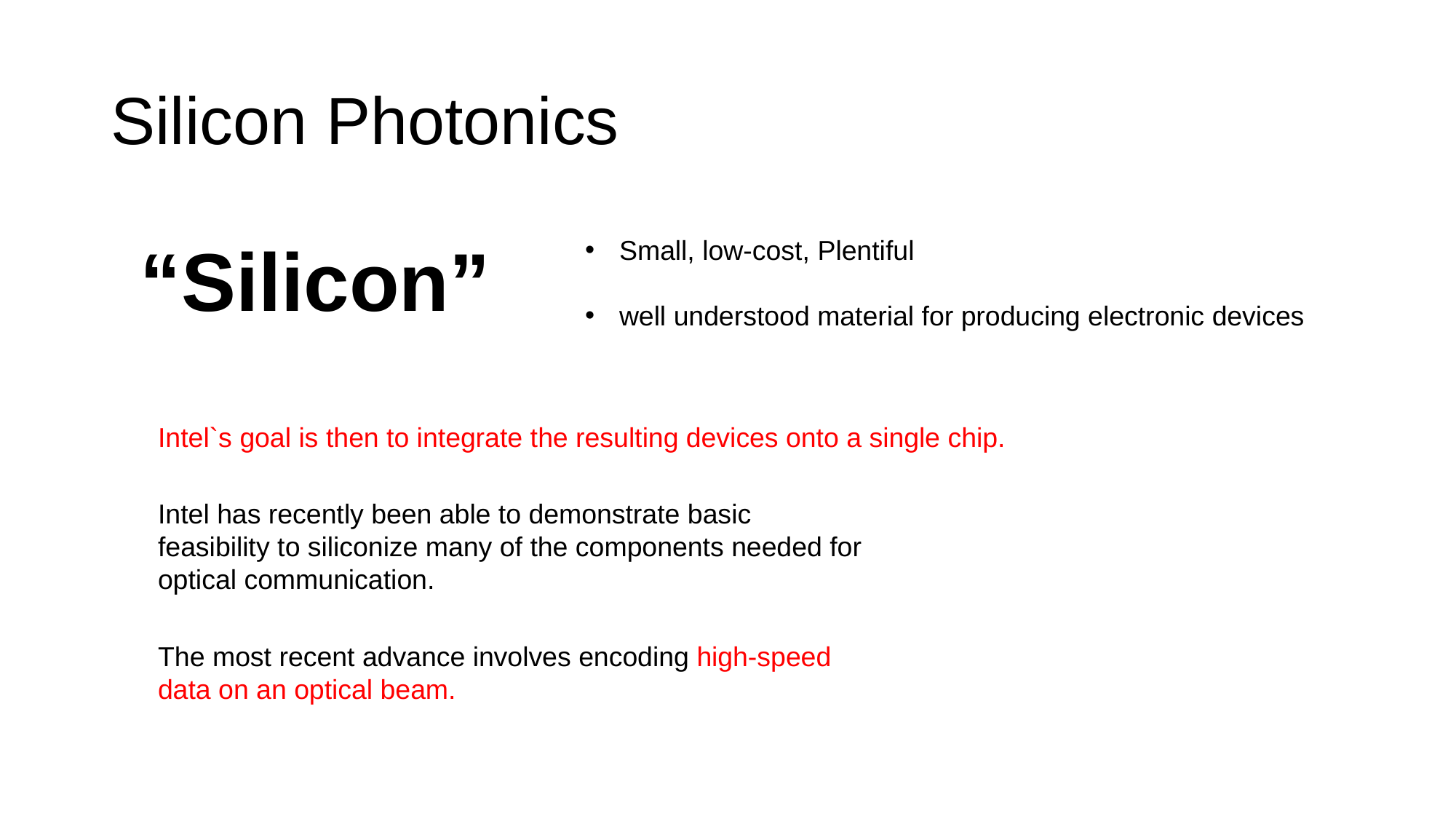

# Silicon Photonics
“Silicon”
Small, low-cost, Plentiful

well understood material for producing electronic devices

Intel`s goal is then to integrate the resulting devices onto a single chip.
Intel has recently been able to demonstrate basic feasibility to siliconize many of the components needed for optical communication.
The most recent advance involves encoding high-speed data on an optical beam.